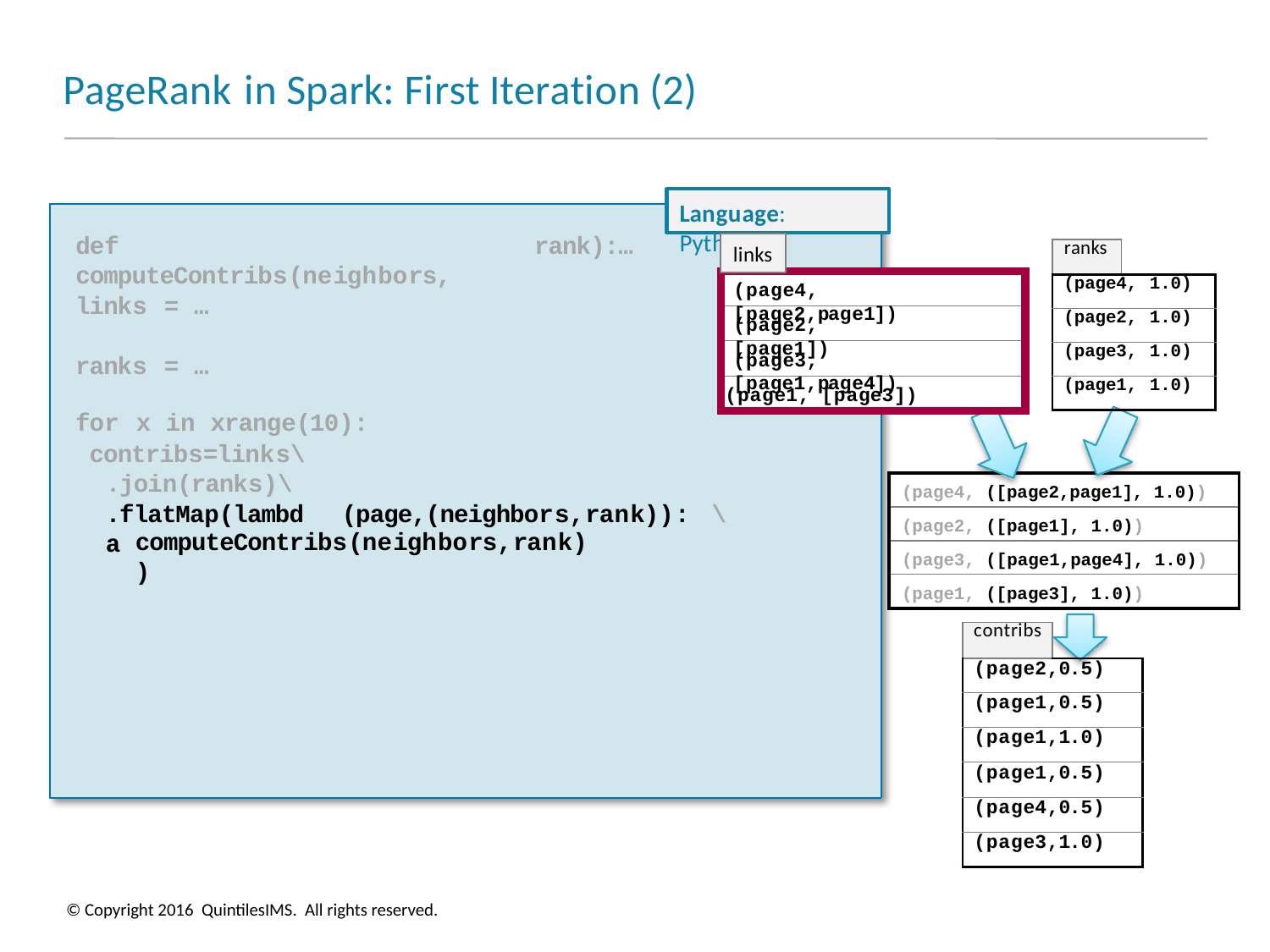

# PageRank in Spark: First Iteration (2)

Language: Python

def computeContribs(neighbors,
rank):…

| ranks |  |  |
| --- | --- | --- |
| (page4, |  | 1.0) |
| (page2, |  | 1.0) |
| (page3, |  | 1.0) |
| (page1, |  | 1.0) |
links

(page4, [page2,page1])
links = …

(page2, [page1])

(page3, [page1,page4])
ranks = …

(page1, [page3])
for x in xrange(10):

contribs=links\
.join(ranks)\
.flatMap(lambda

(page4, ([page2,page1], 1.0))
(page,(neighbors,rank)): \

(page2, ([page1], 1.0))
computeContribs(neighbors,rank))

(page3, ([page1,page4], 1.0))

(page1, ([page3], 1.0))

| contribs |  |
| --- | --- |
| (page2,0.5) |  |
| (page1,0.5) |  |
| (page1,1.0) |  |
| (page1,0.5) |  |
| (page4,0.5) |  |
| (page3,1.0) |  |
© Copyright 2016  QuintilesIMS.  All rights reserved.